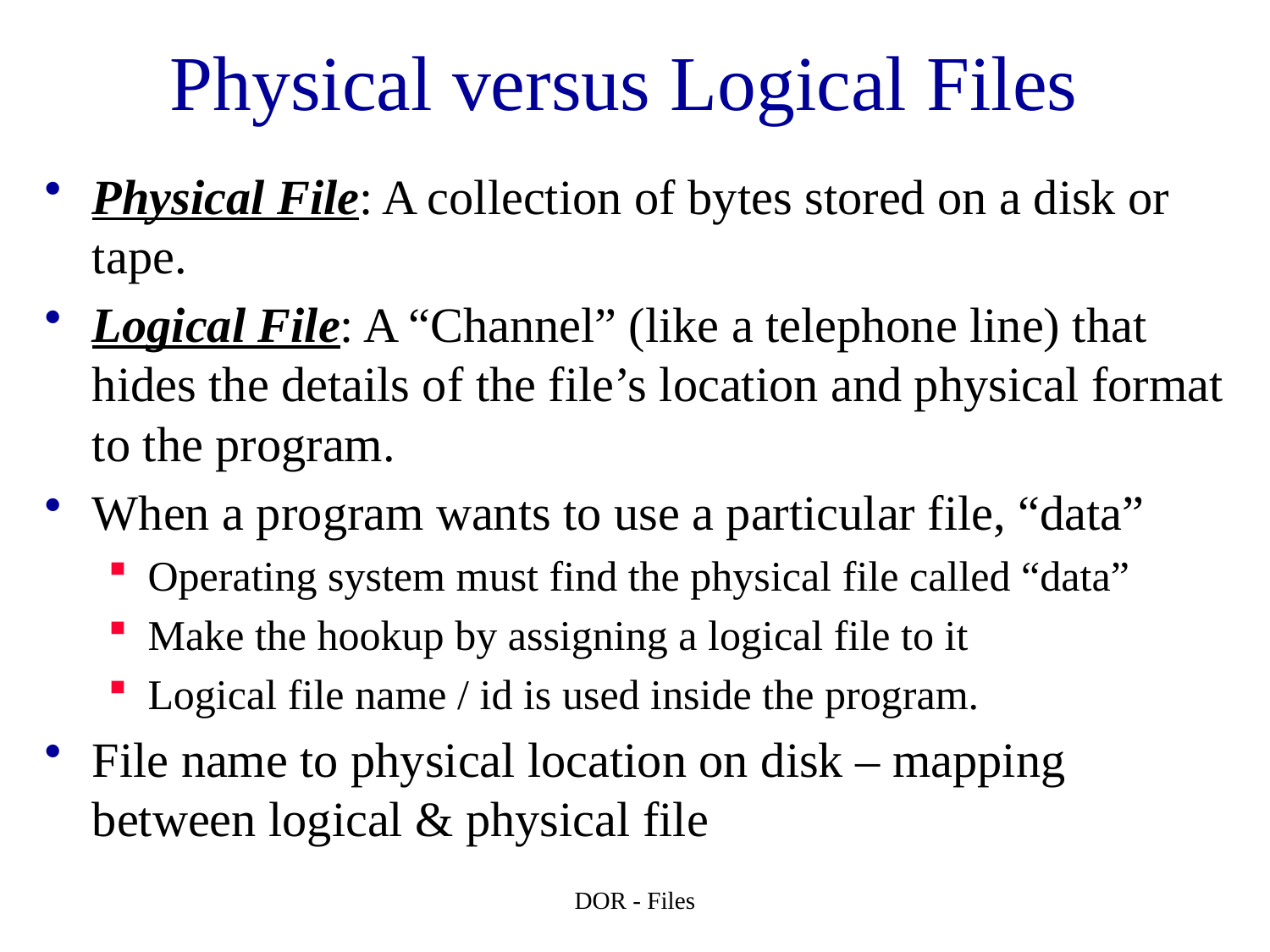

# Physical versus Logical Files
Physical File: A collection of bytes stored on a disk or tape.
Logical File: A “Channel” (like a telephone line) that hides the details of the file’s location and physical format to the program.
When a program wants to use a particular file, “data”
Operating system must find the physical file called “data”
Make the hookup by assigning a logical file to it
Logical file name / id is used inside the program.
File name to physical location on disk – mapping between logical & physical file
DOR - Files